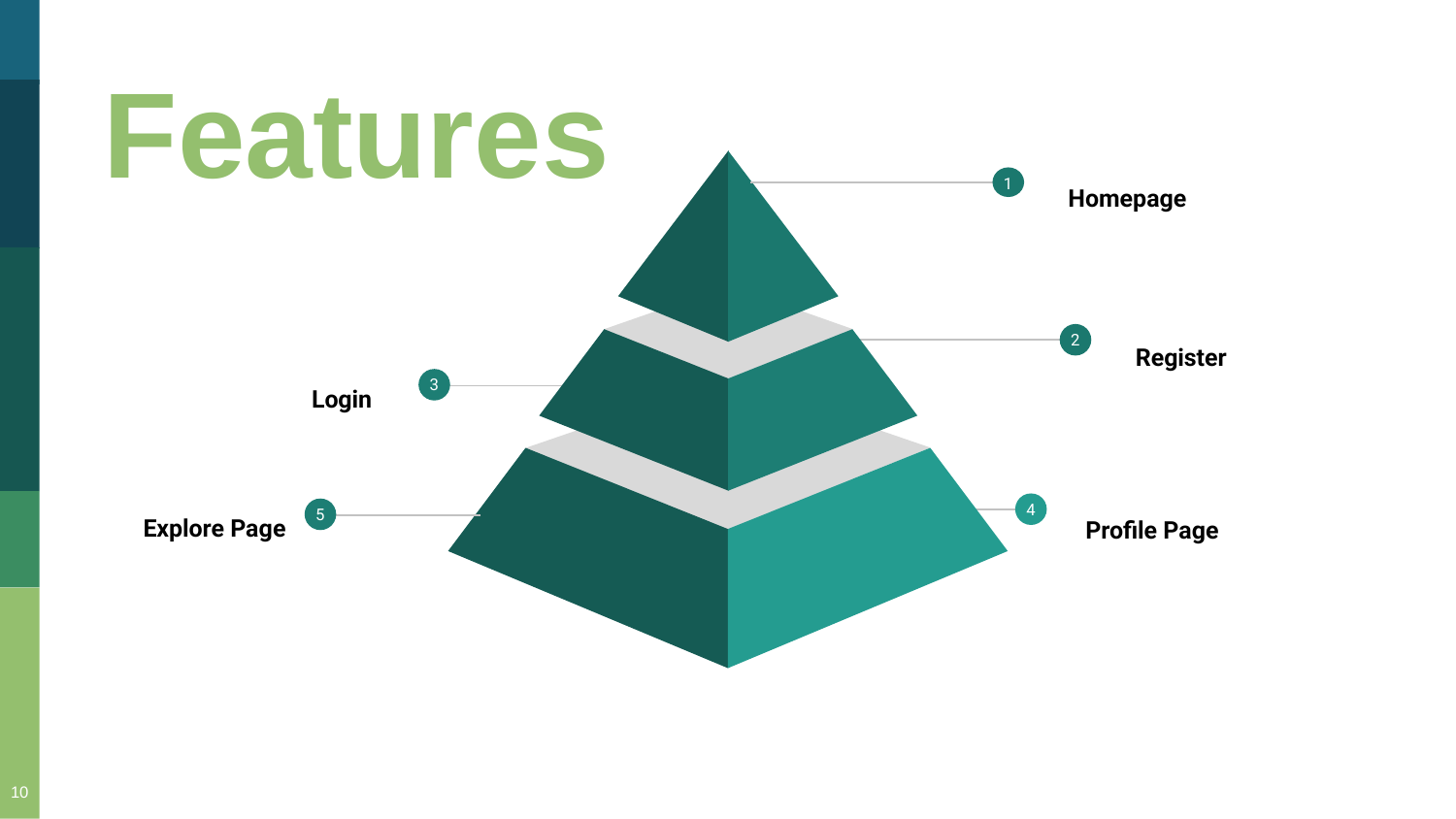

Features
Homepage

1

Register

2

3

Login

Profile Page

4

5

Explore Page

10